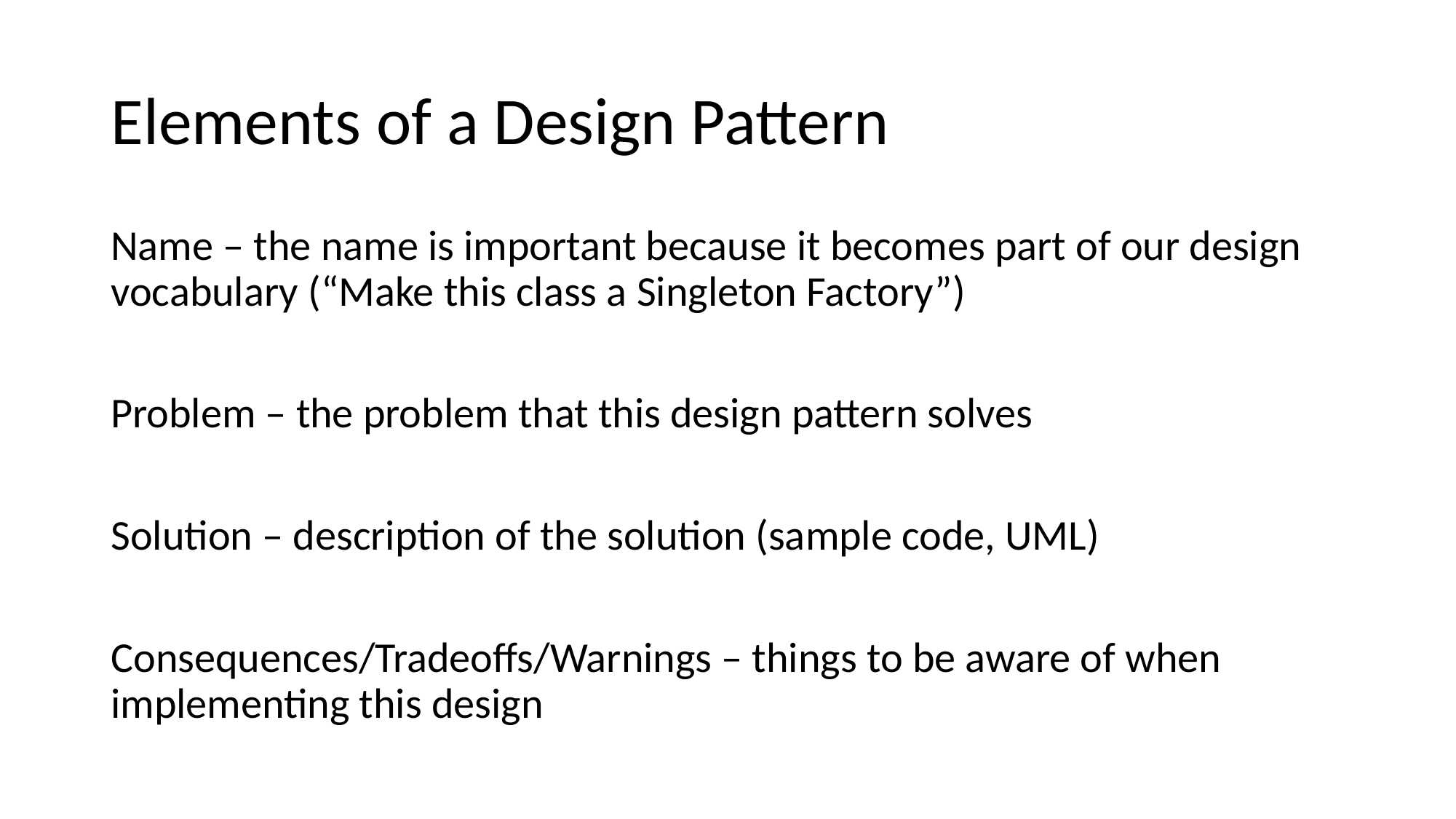

# Elements of a Design Pattern
Name – the name is important because it becomes part of our design vocabulary (“Make this class a Singleton Factory”)

Problem – the problem that this design pattern solves

Solution – description of the solution (sample code, UML)

Consequences/Tradeoffs/Warnings – things to be aware of when implementing this design